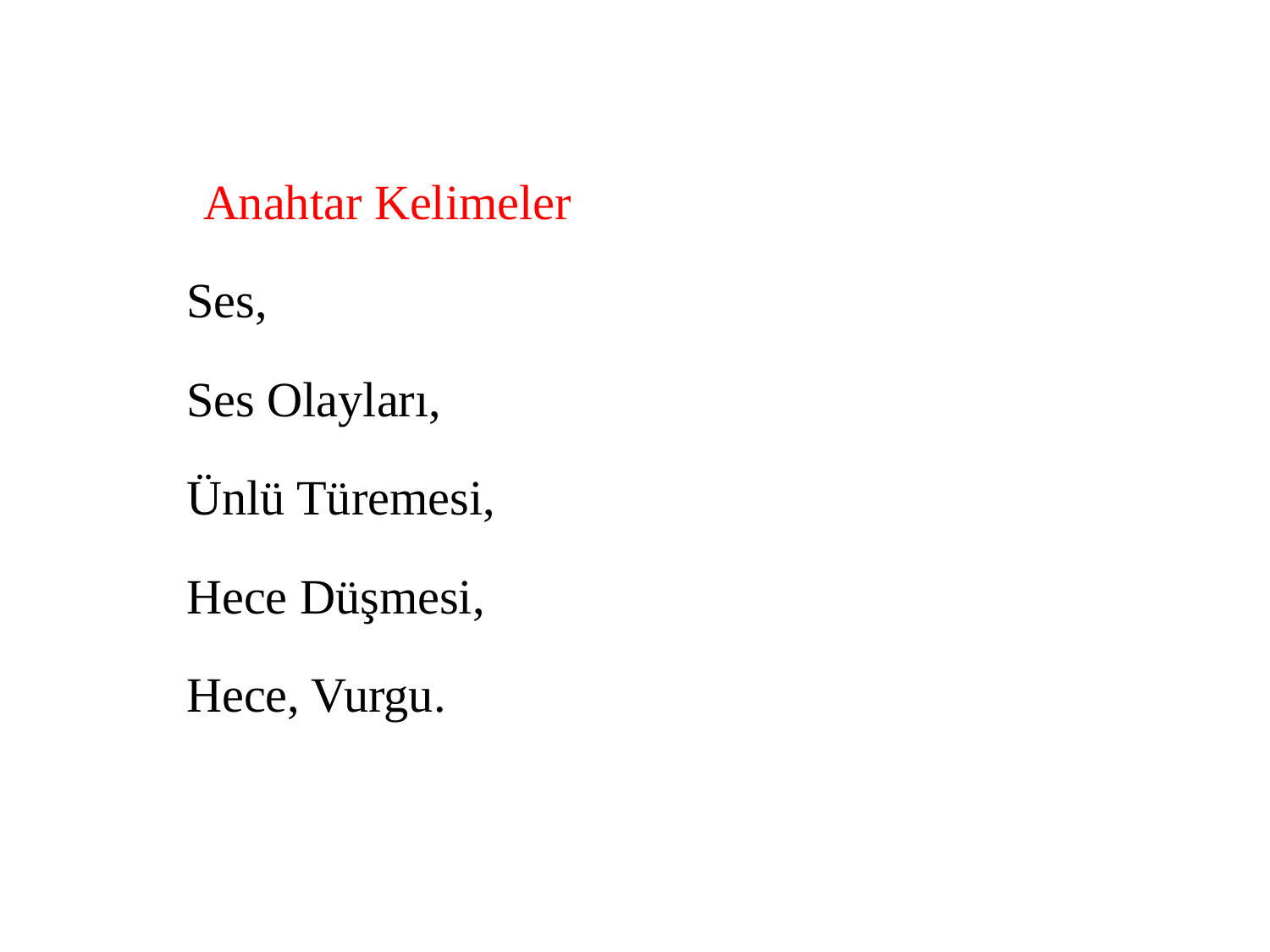

Anahtar Kelimeler
         Ses,
         Ses Olayları,
         Ünlü Türemesi,
         Hece Düşmesi,
         Hece, Vurgu.